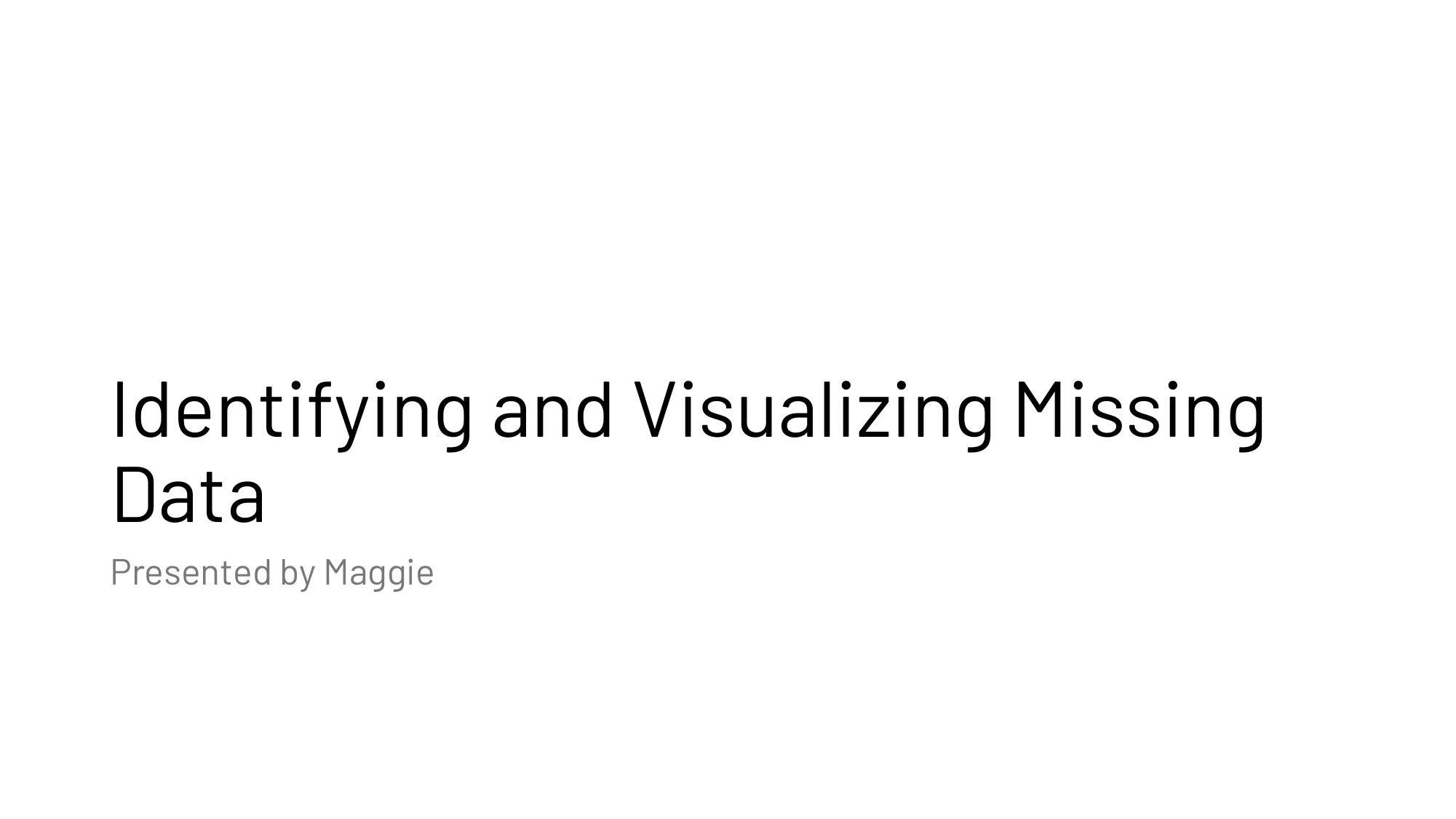

# Identifying and Visualizing Missing Data
Presented by Maggie